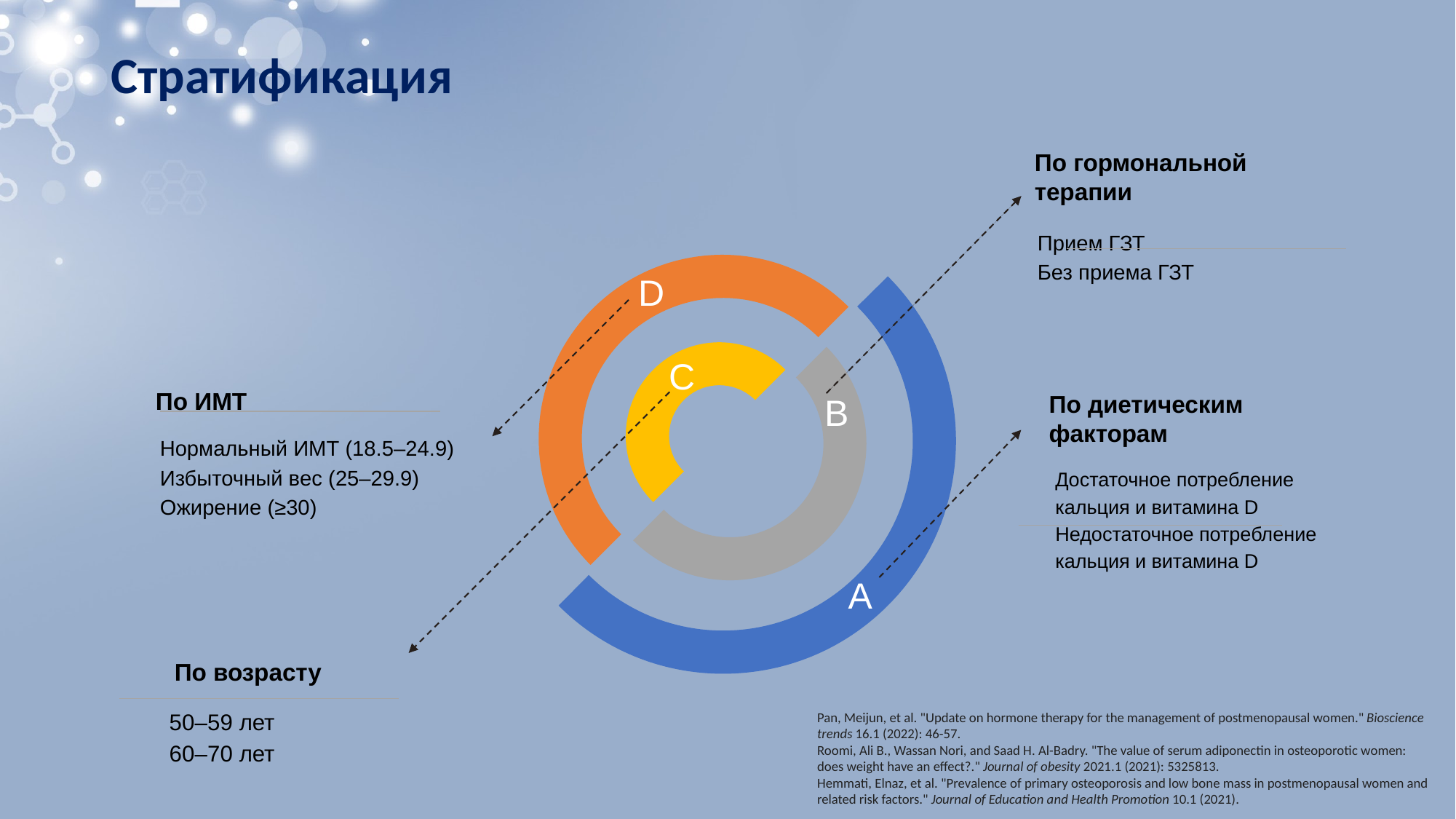

# Стратификация
По гормональной  терапии

Прием ГЗТ
Без приема ГЗТ

D

A

C

B
По ИМТ
Нормальный ИМТ (18.5–24.9)
Избыточный вес (25–29.9)
Ожирение (≥30)
По диетическим факторам
Достаточное потребление кальция и витамина D
Недостаточное потребление кальция и витамина D

По возрасту
50–59 лет
60–70 лет
Pan, Meijun, et al. "Update on hormone therapy for the management of postmenopausal women." Bioscience trends 16.1 (2022): 46-57.
Roomi, Ali B., Wassan Nori, and Saad H. Al-Badry. "The value of serum adiponectin in osteoporotic women: does weight have an effect?." Journal of obesity 2021.1 (2021): 5325813.
Hemmati, Elnaz, et al. "Prevalence of primary osteoporosis and low bone mass in postmenopausal women and related risk factors." Journal of Education and Health Promotion 10.1 (2021).